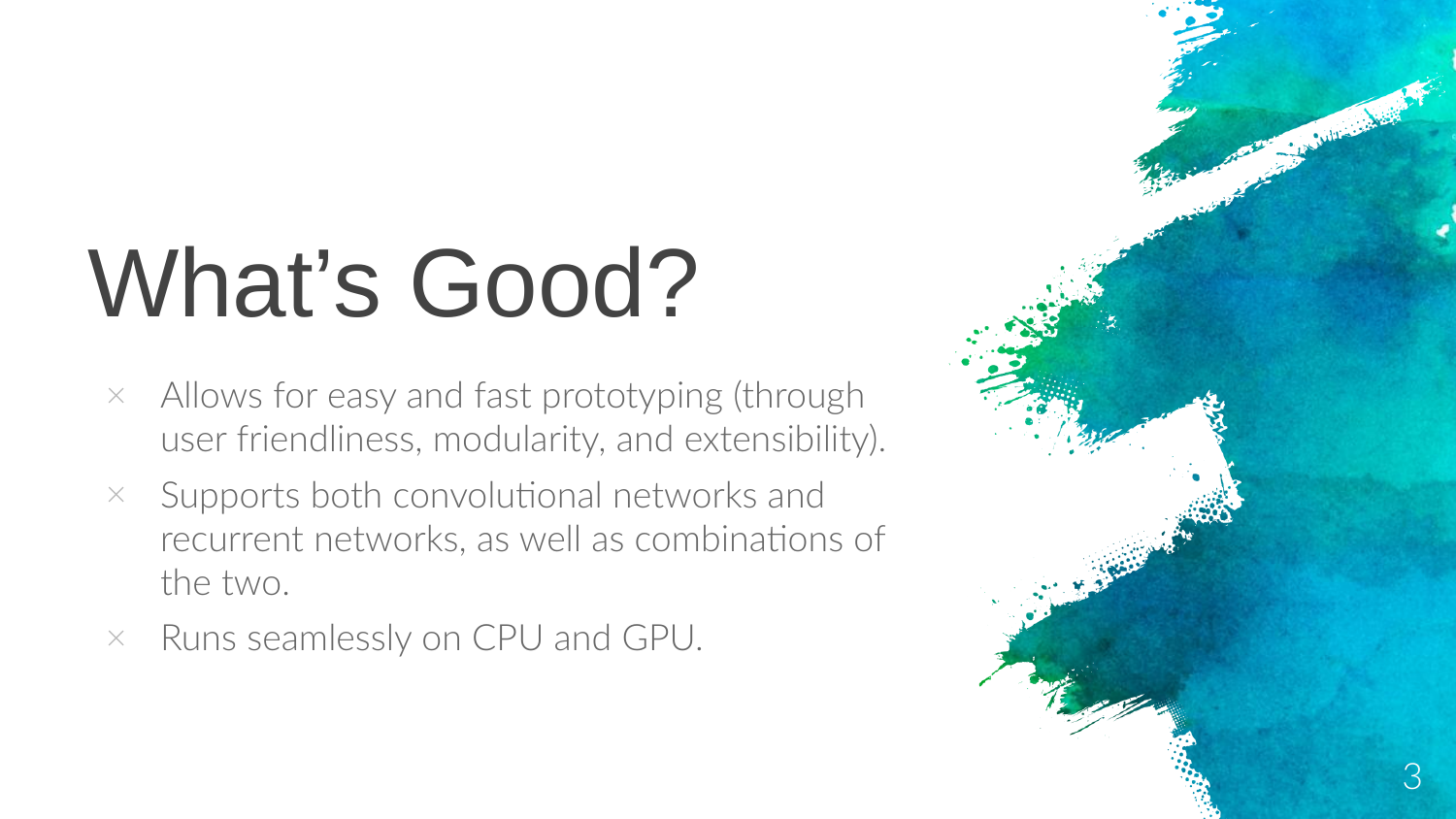

# What’s Good?
Allows for easy and fast prototyping (through user friendliness, modularity, and extensibility).
Supports both convolutional networks and recurrent networks, as well as combinations of the two.
Runs seamlessly on CPU and GPU.

3